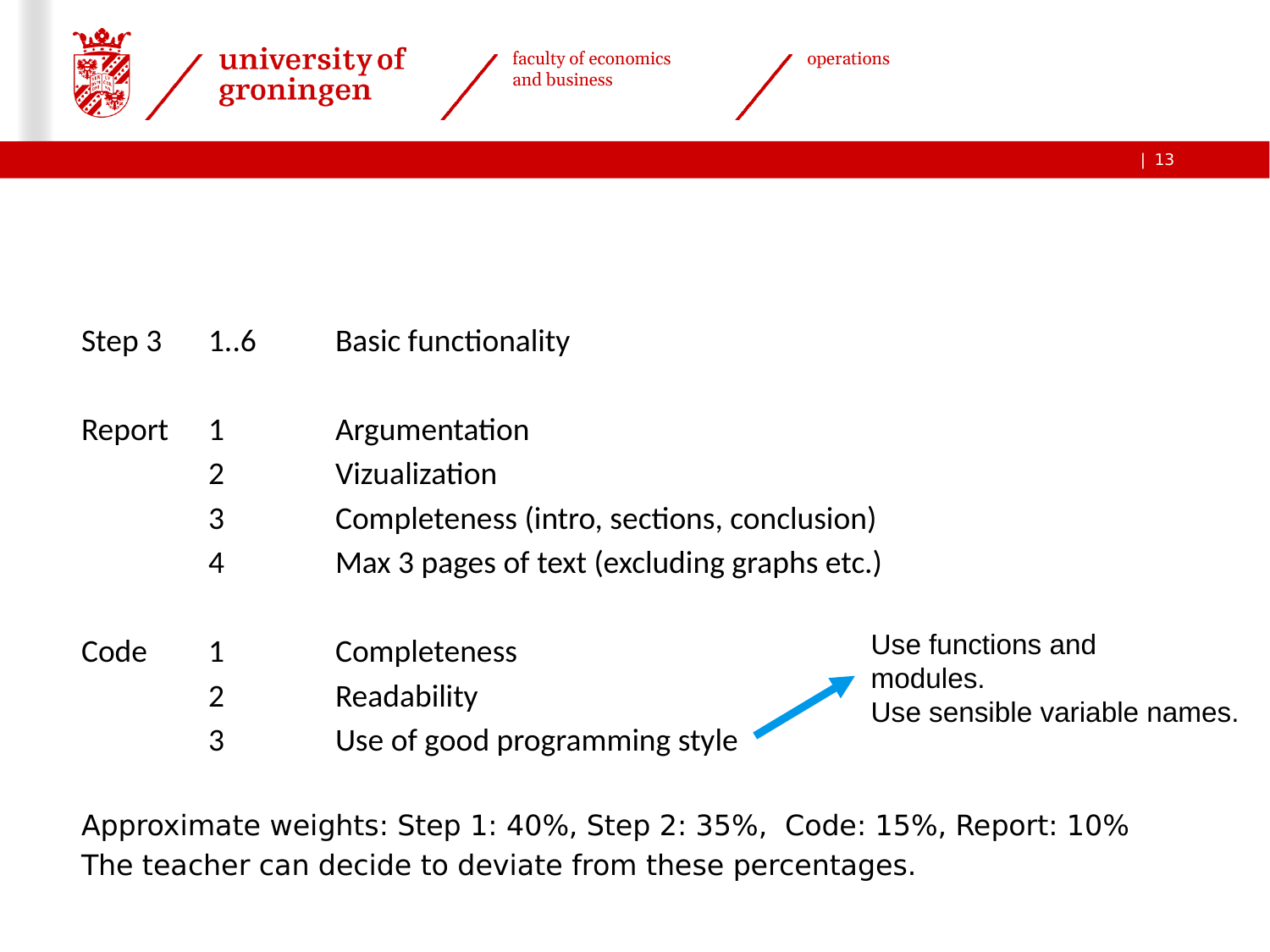

13
#
Step 3	1..6	Basic functionality

Report	1	Argumentation
	2	Vizualization
	3	Completeness (intro, sections, conclusion)
	4	Max 3 pages of text (excluding graphs etc.)

Code	1	Completeness
	2	Readability
	3	Use of good programming style

Approximate weights: Step 1: 40%, Step 2: 35%,  Code: 15%, Report: 10%
The teacher can decide to deviate from these percentages.

Use functions and
modules.
Use sensible variable names.